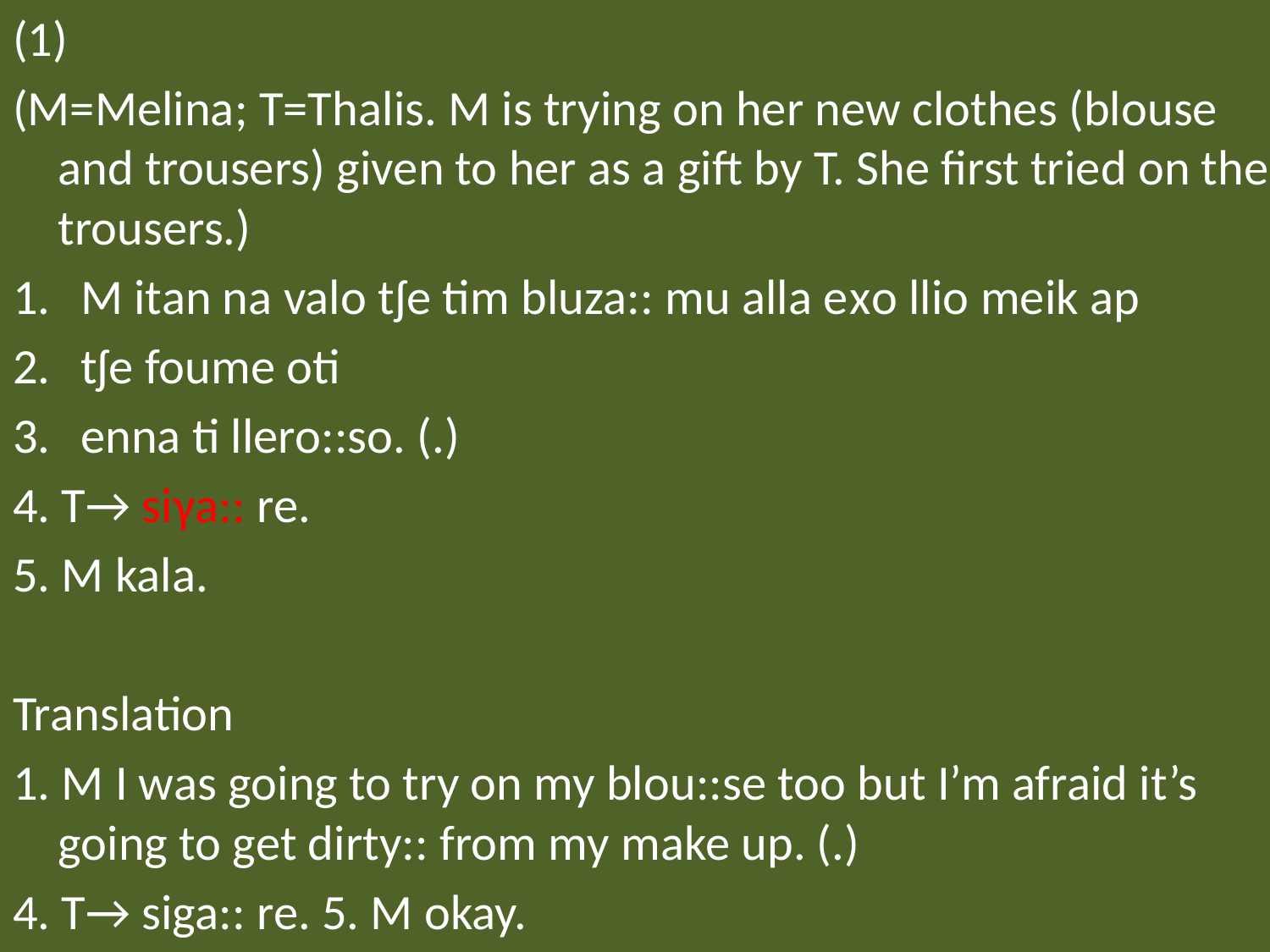

(1)
(M=Melina; T=Thalis. M is trying on her new clothes (blouse and trousers) given to her as a gift by T. She first tried on the trousers.)
M itan na valo tʃe tim bluza:: mu alla exo llio meik ap
tʃe foume oti
enna ti llero::so. (.)
4. T→ siγa:: re.
5. Μ kala.

Translation
1. M I was going to try on my blou::se too but I’m afraid it’s going to get dirty:: from my make up. (.)
4. T→ siga:: re. 5. M okay.